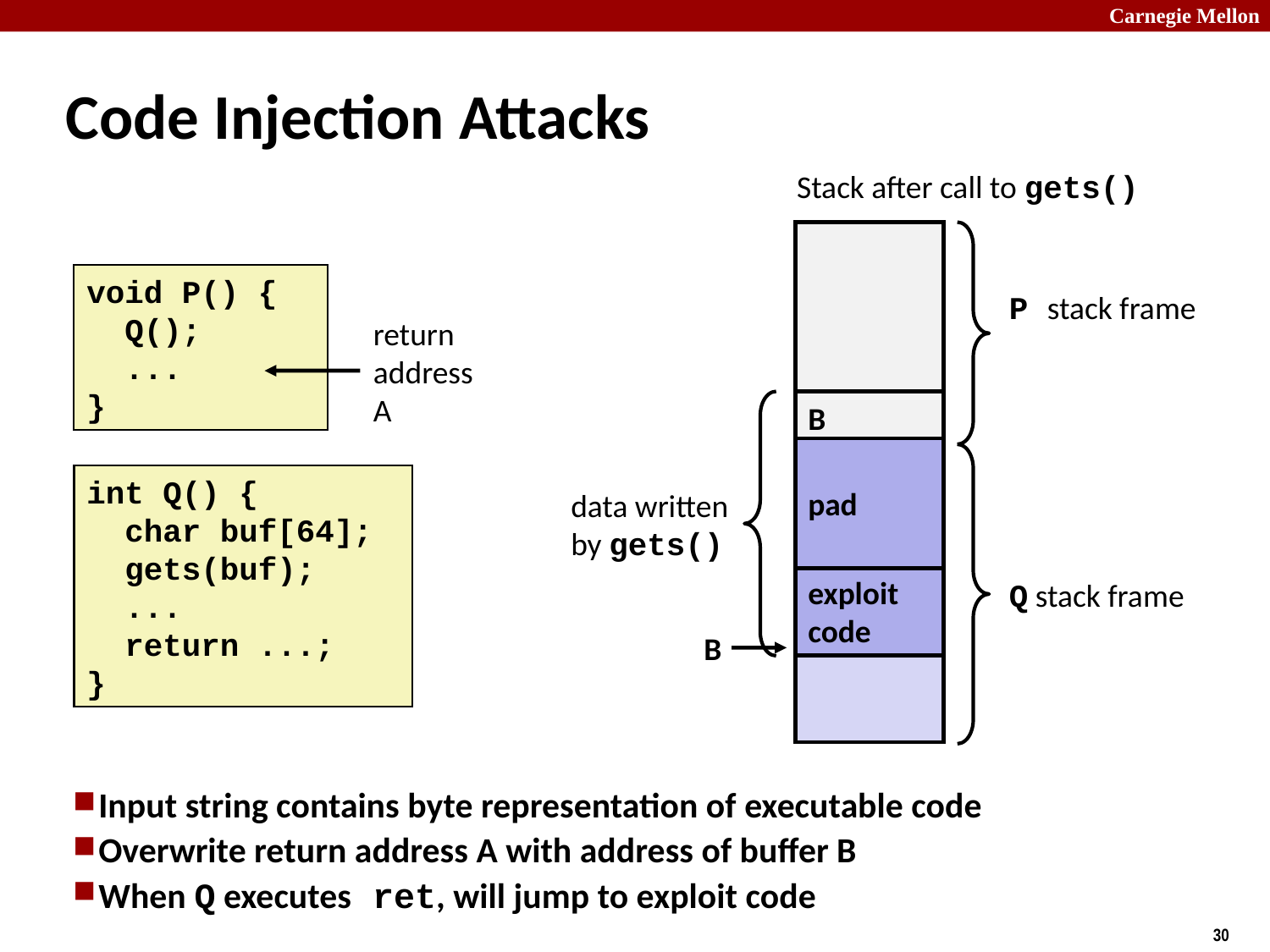

# Code Injection Attacks
Stack after call to gets()

P stack frame

B
pad

data written
by gets()
exploit
code
Q stack frame
B

void P() {
  Q();
  ...
}
return
address
A

int Q() {
  char buf[64];
  gets(buf);
  ...
  return ...;
}
Input string contains byte representation of executable code
Overwrite return address A with address of buffer B
When Q executes ret, will jump to exploit code